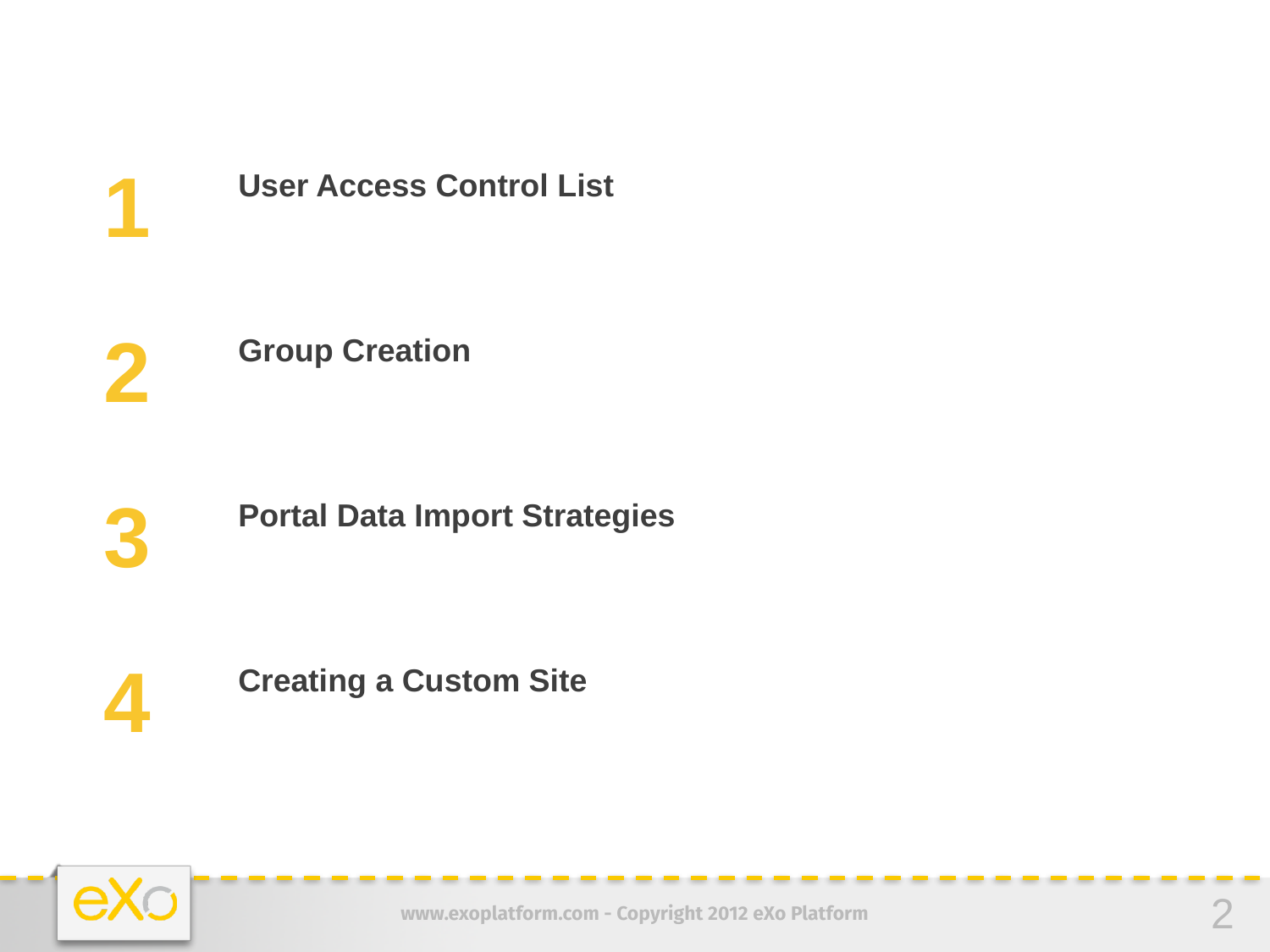

#
User Access Control List
Group Creation
Portal Data Import Strategies
Creating a Custom Site